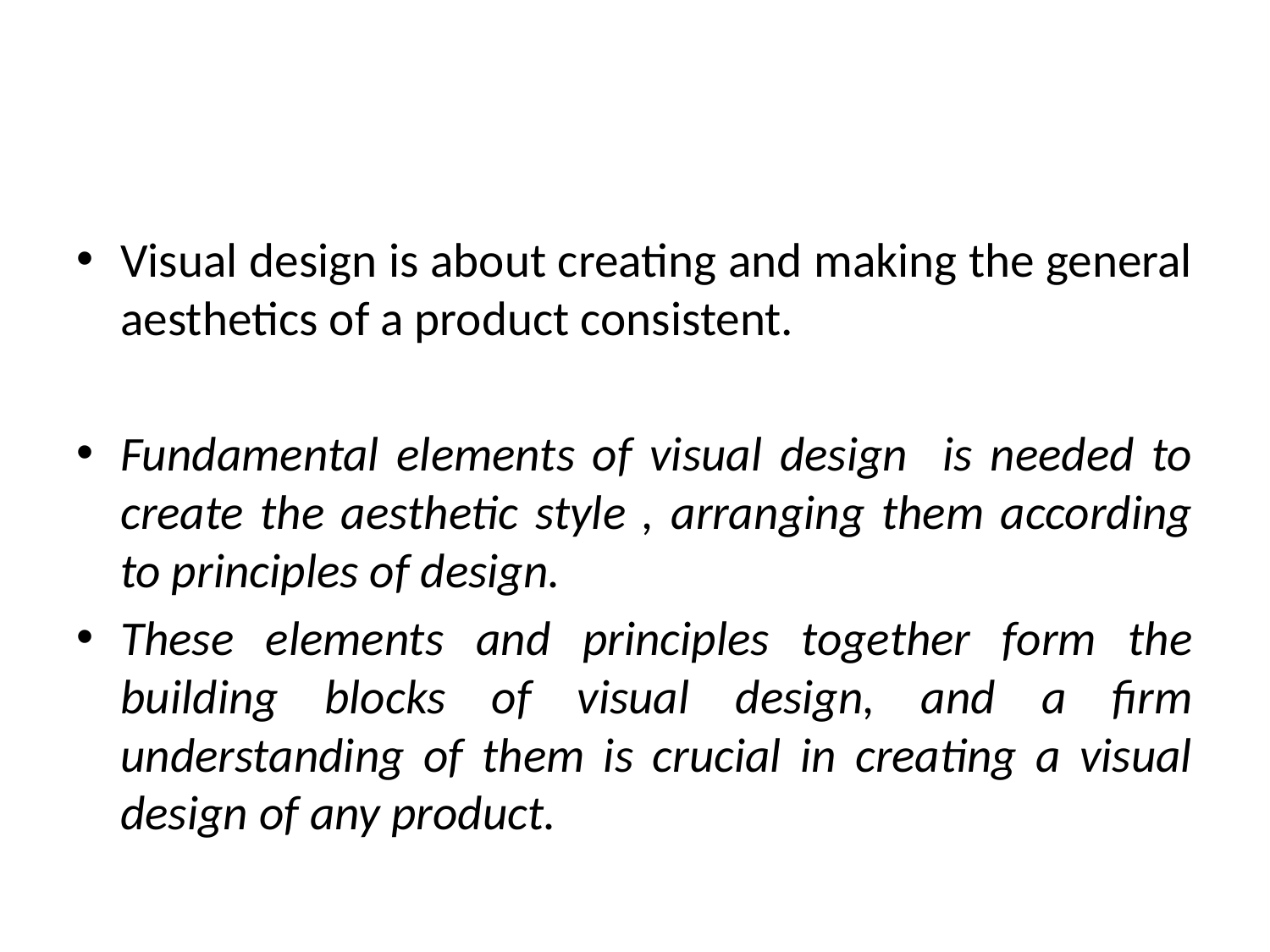

#
Visual design is about creating and making the general aesthetics of a product consistent.

Fundamental elements of visual design  is needed to create the aesthetic style , arranging them according to principles of design.
These elements and principles together form the building blocks of visual design, and a firm understanding of them is crucial in creating a visual design of any product.